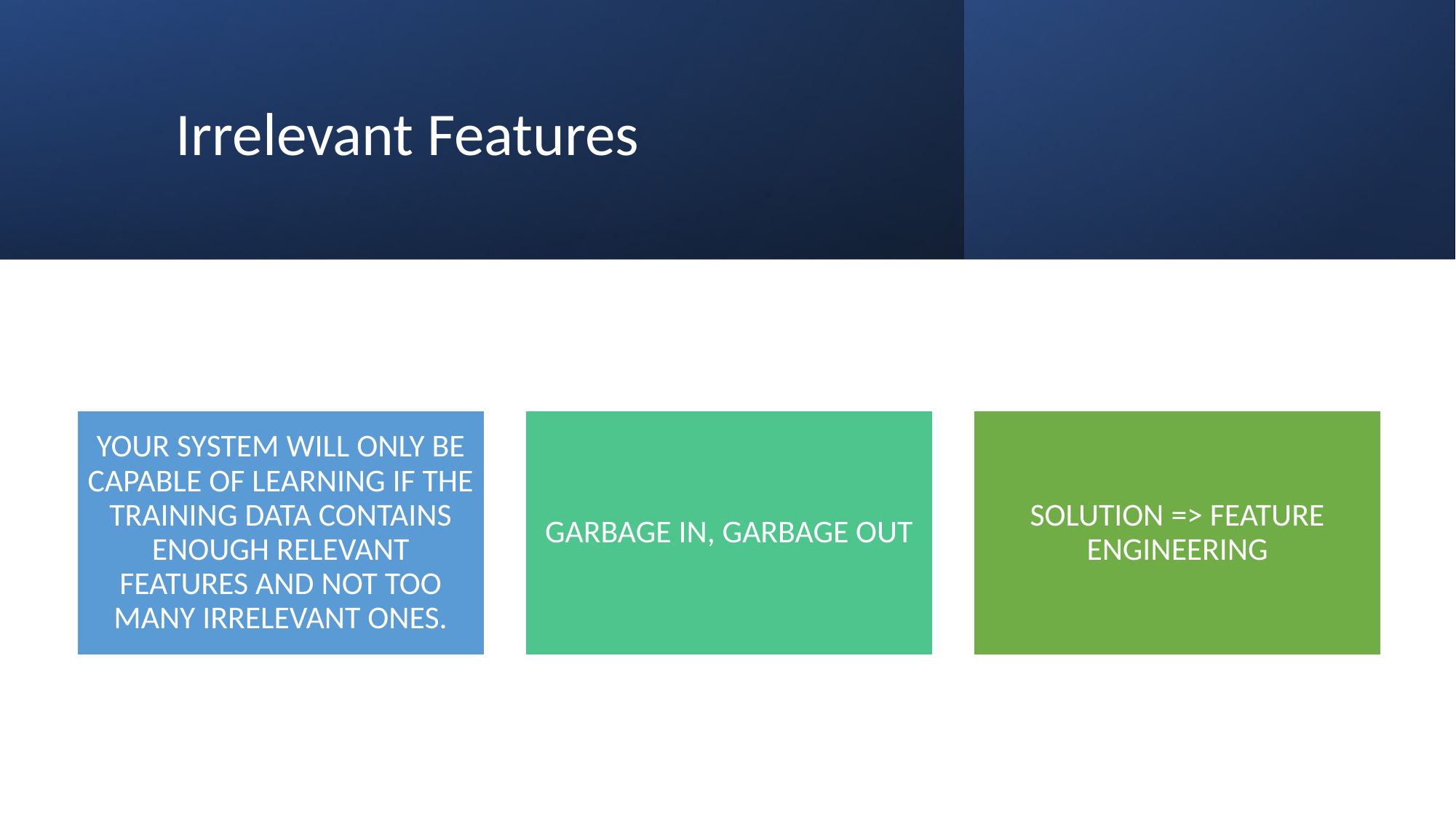

# Irrelevant Features
Your system will only be capable of learning if the training data contains enough relevant features and not too many irrelevant ones.
Garbage in, garbage out
Solution => Feature engineering